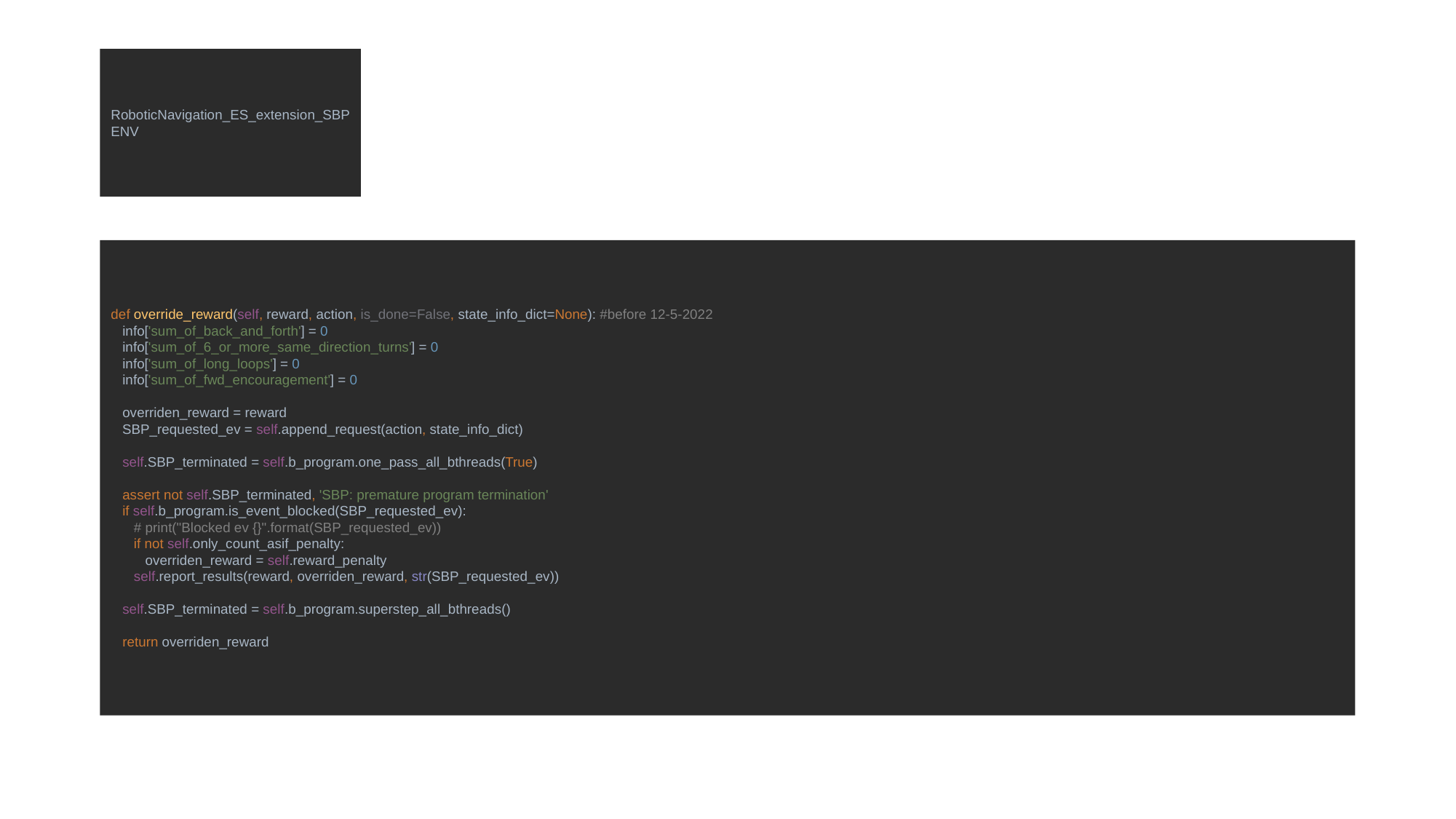

# RoboticNavigation_ES_extension_SBP ENV
def override_reward(self, reward, action, is_done=False, state_info_dict=None): #before 12-5-2022
   info['sum_of_back_and_forth'] = 0
   info['sum_of_6_or_more_same_direction_turns'] = 0
   info['sum_of_long_loops'] = 0
   info['sum_of_fwd_encouragement'] = 0
   overriden_reward = reward
   SBP_requested_ev = self.append_request(action, state_info_dict)
   self.SBP_terminated = self.b_program.one_pass_all_bthreads(True)
   assert not self.SBP_terminated, 'SBP: premature program termination'
   if self.b_program.is_event_blocked(SBP_requested_ev):
      # print("Blocked ev {}".format(SBP_requested_ev))
      if not self.only_count_asif_penalty:
         overriden_reward = self.reward_penalty
      self.report_results(reward, overriden_reward, str(SBP_requested_ev))
   self.SBP_terminated = self.b_program.superstep_all_bthreads()
   return overriden_reward